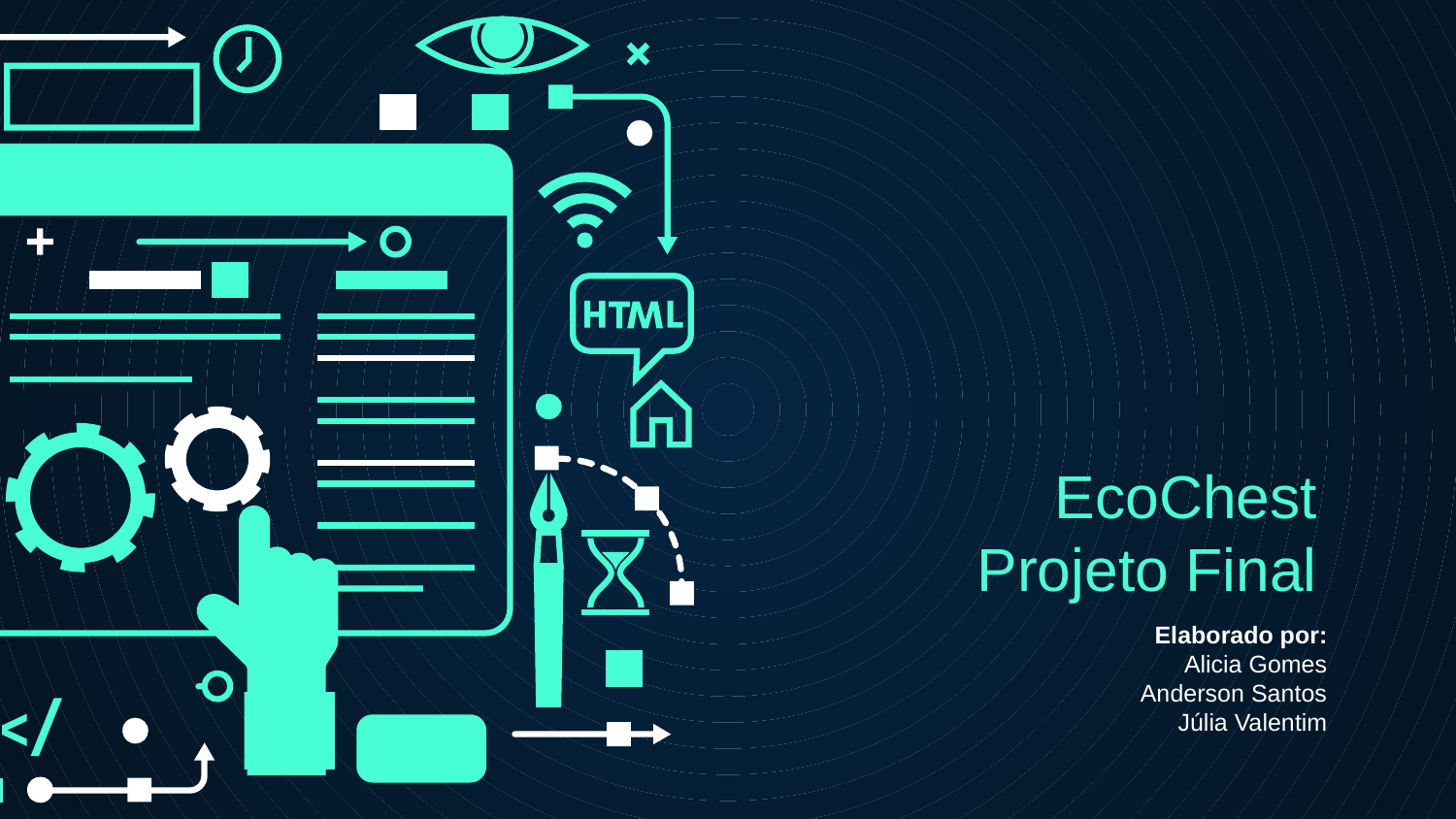

# EcoChest Projeto Final

Elaborado por:
Alicia Gomes
Anderson Santos
Júlia Valentim